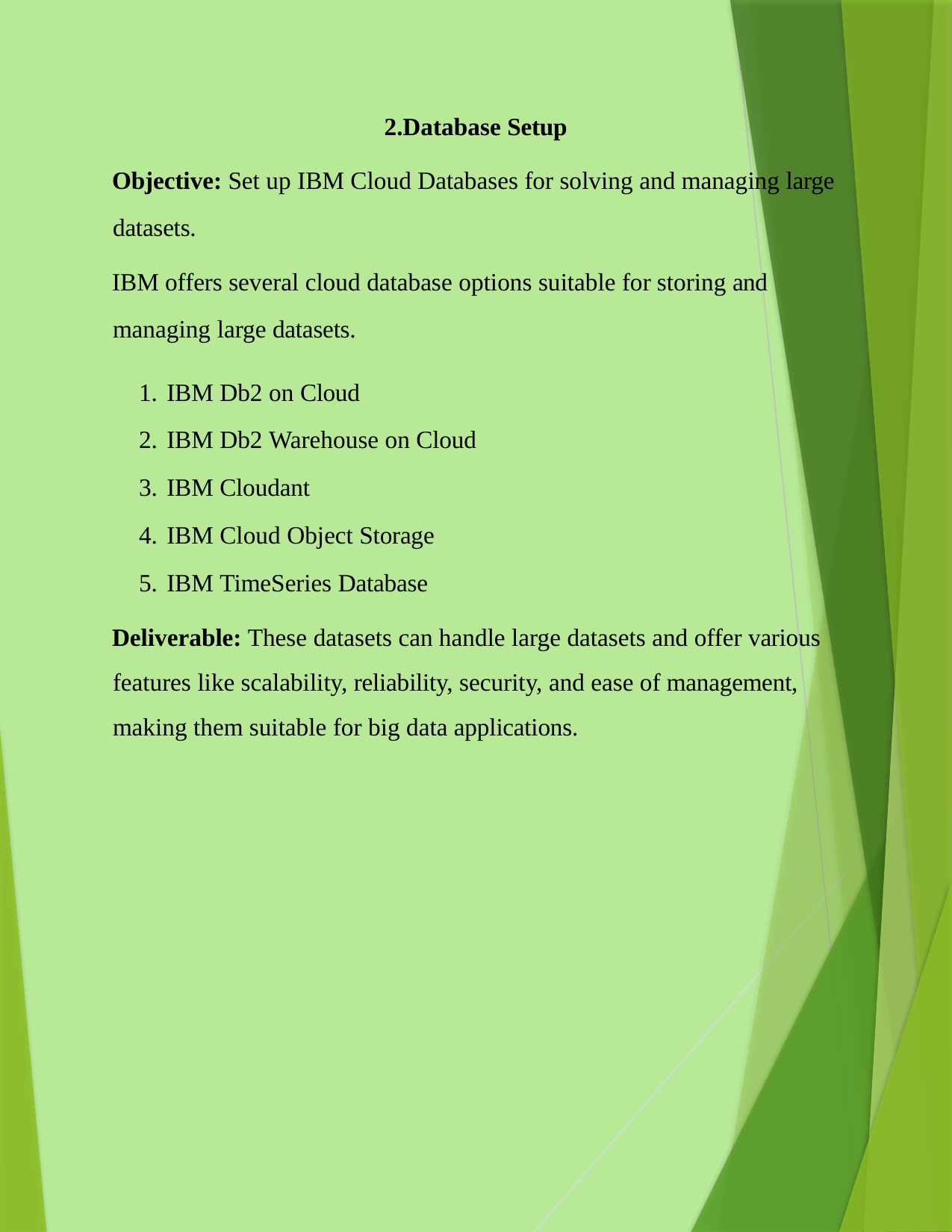

2.Database Setup
Objective: Set up IBM Cloud Databases for solving and managing large datasets.
IBM offers several cloud database options suitable for storing and managing large datasets.

IBM Db2 on Cloud
IBM Db2 Warehouse on Cloud
IBM Cloudant
IBM Cloud Object Storage
IBM TimeSeries Database
Deliverable: These datasets can handle large datasets and offer various features like scalability, reliability, security, and ease of management, making them suitable for big data applications.